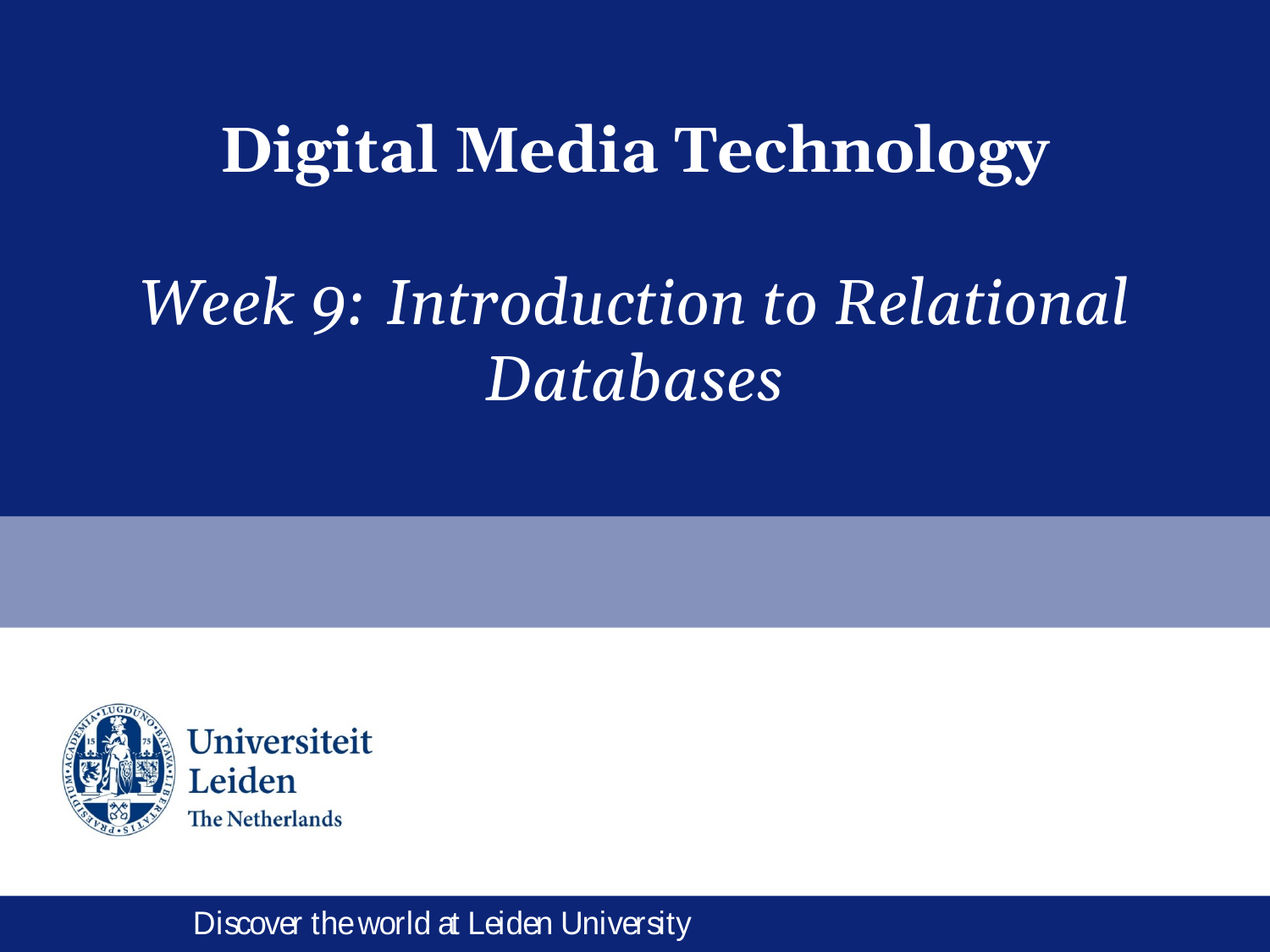

# Digital Media Technology Week 9: Introduction to Relational Databases